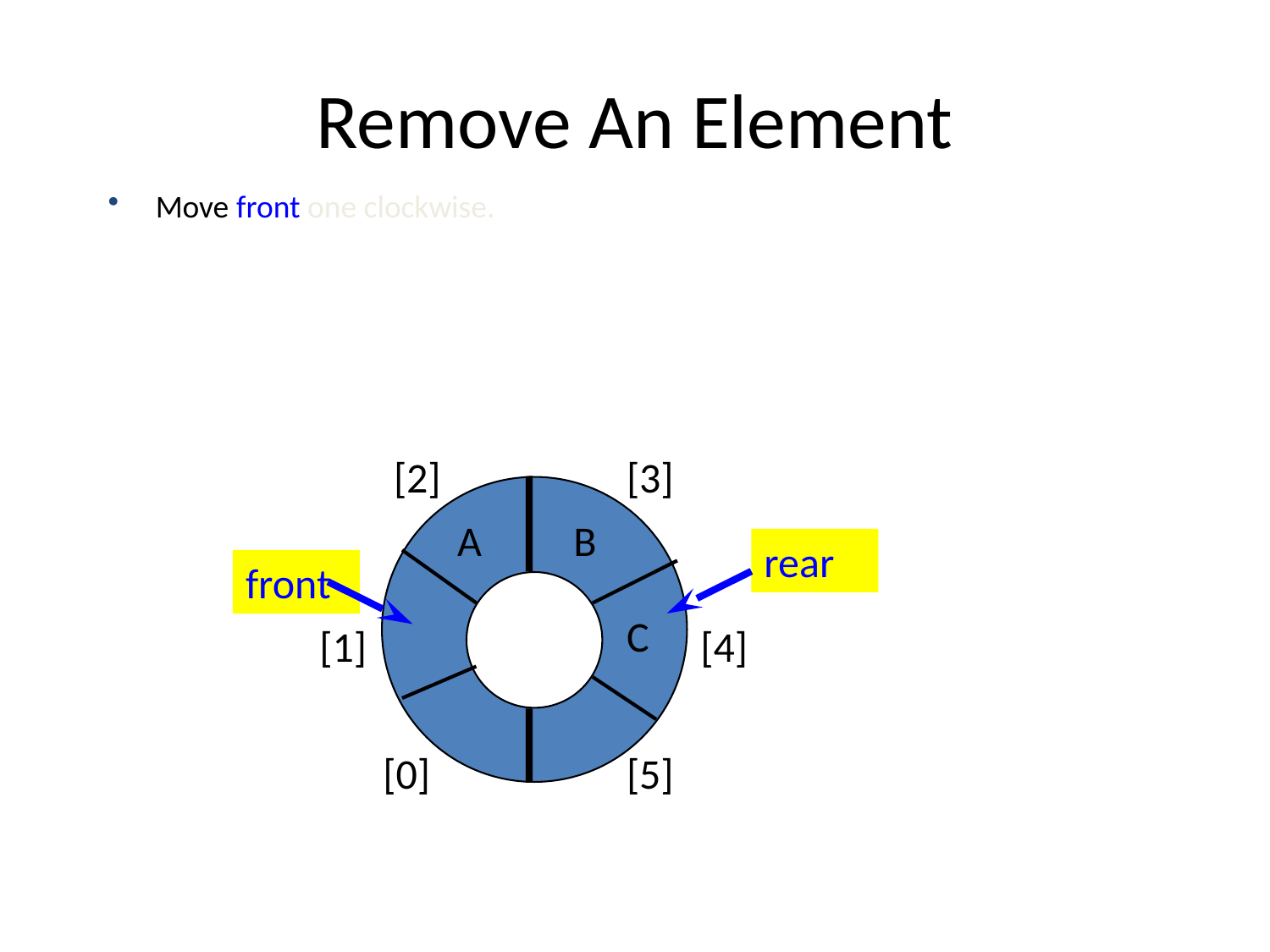

# Remove An Element
Move front one clockwise.
[2]
[3]

[1]
[4]

[0]
[5]
A
B
C
rear

front